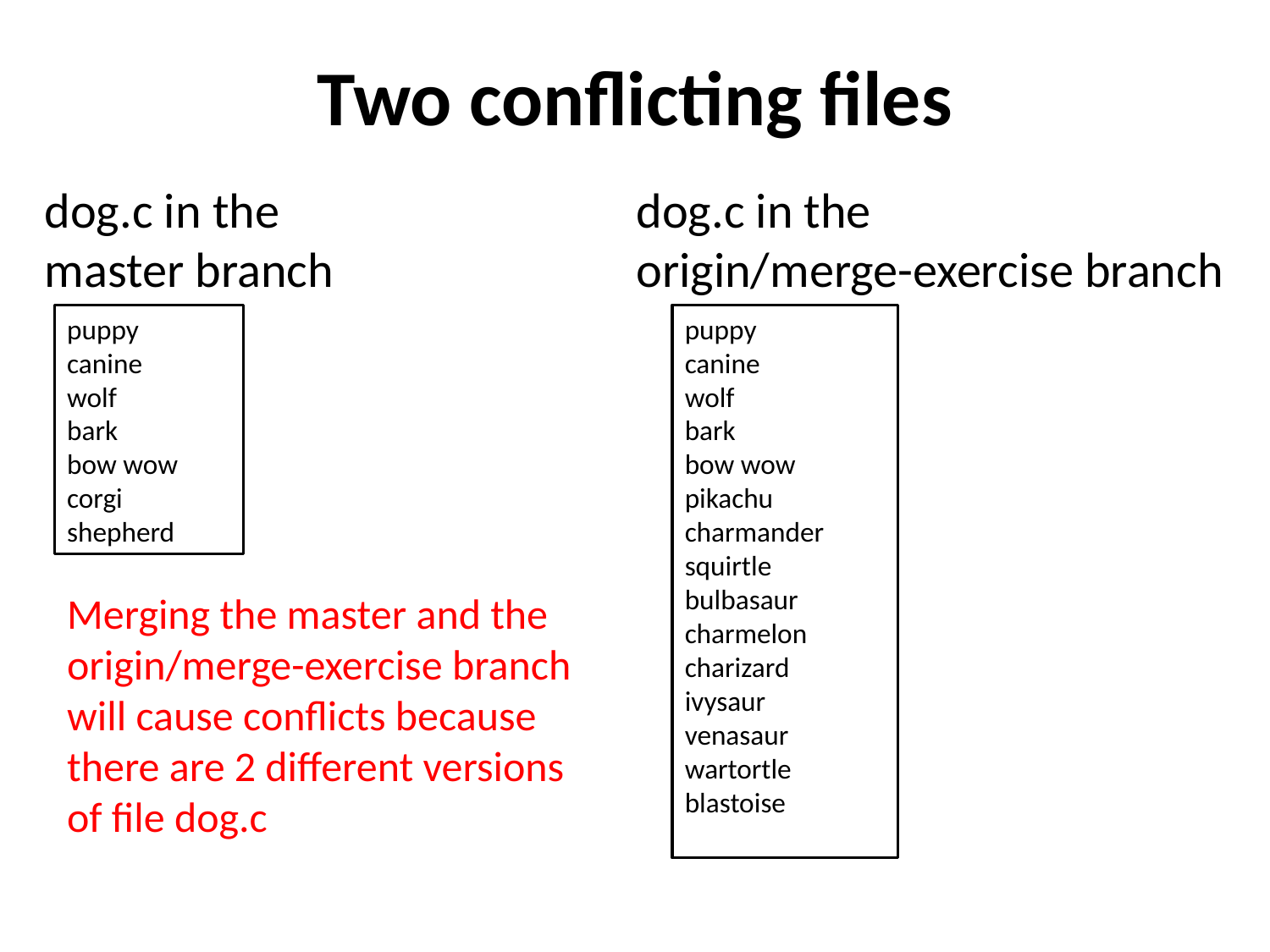

Two conflicting files
dog.c in the
origin/merge-exercise branch
dog.c in the master branch

puppy
canine
wolf
bark
bow wow
corgi
shepherd
puppy
canine
wolf
bark
bow wow
pikachu
charmander
squirtle
bulbasaur
charmelon
charizard
ivysaur
venasaur
wartortle
blastoise

Merging the master and the origin/merge-exercise branch will cause conflicts because there are 2 different versions of file dog.c